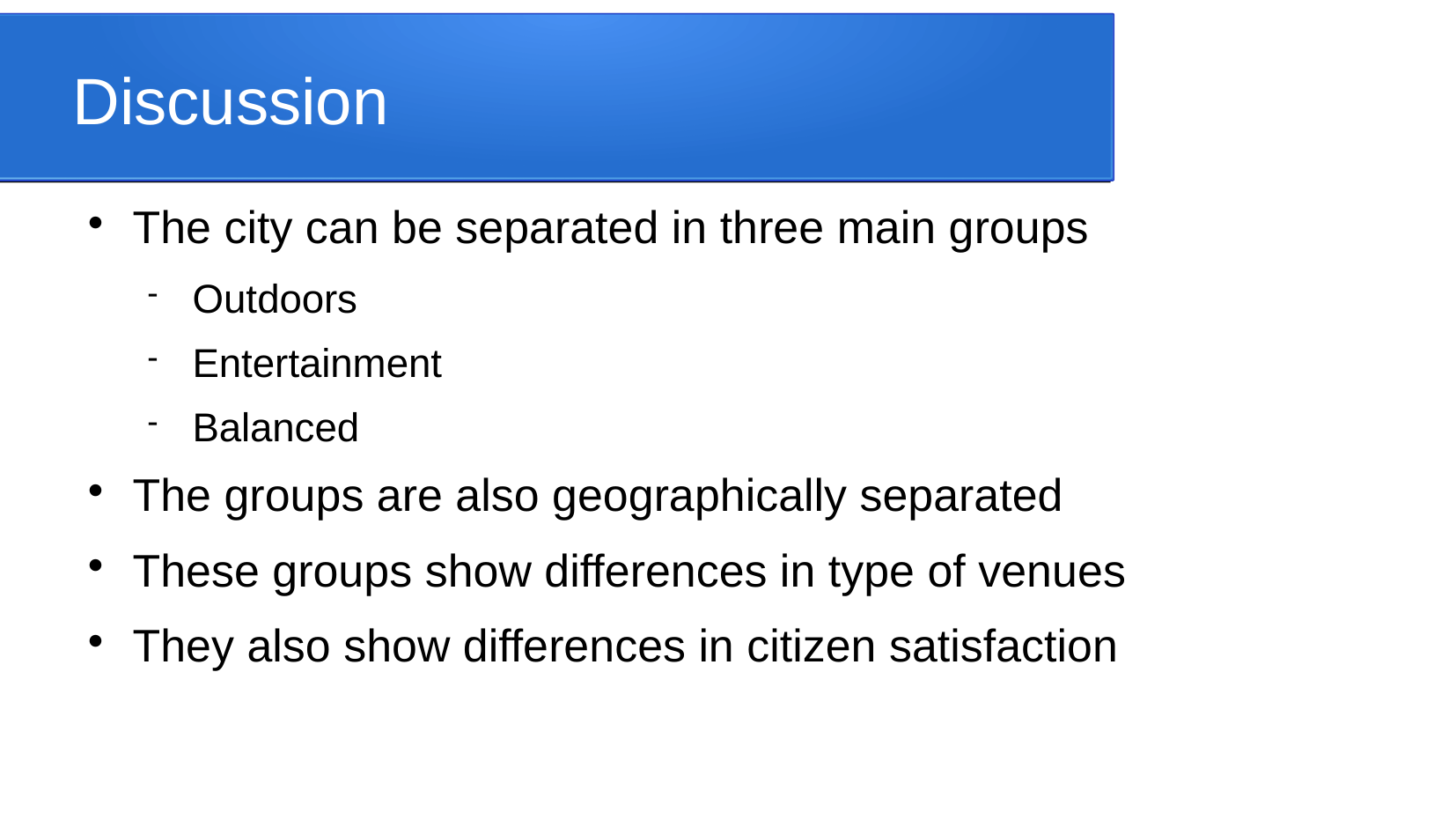

Discussion
The city can be separated in three main groups
Outdoors
Entertainment
Balanced
The groups are also geographically separated
These groups show differences in type of venues
They also show differences in citizen satisfaction